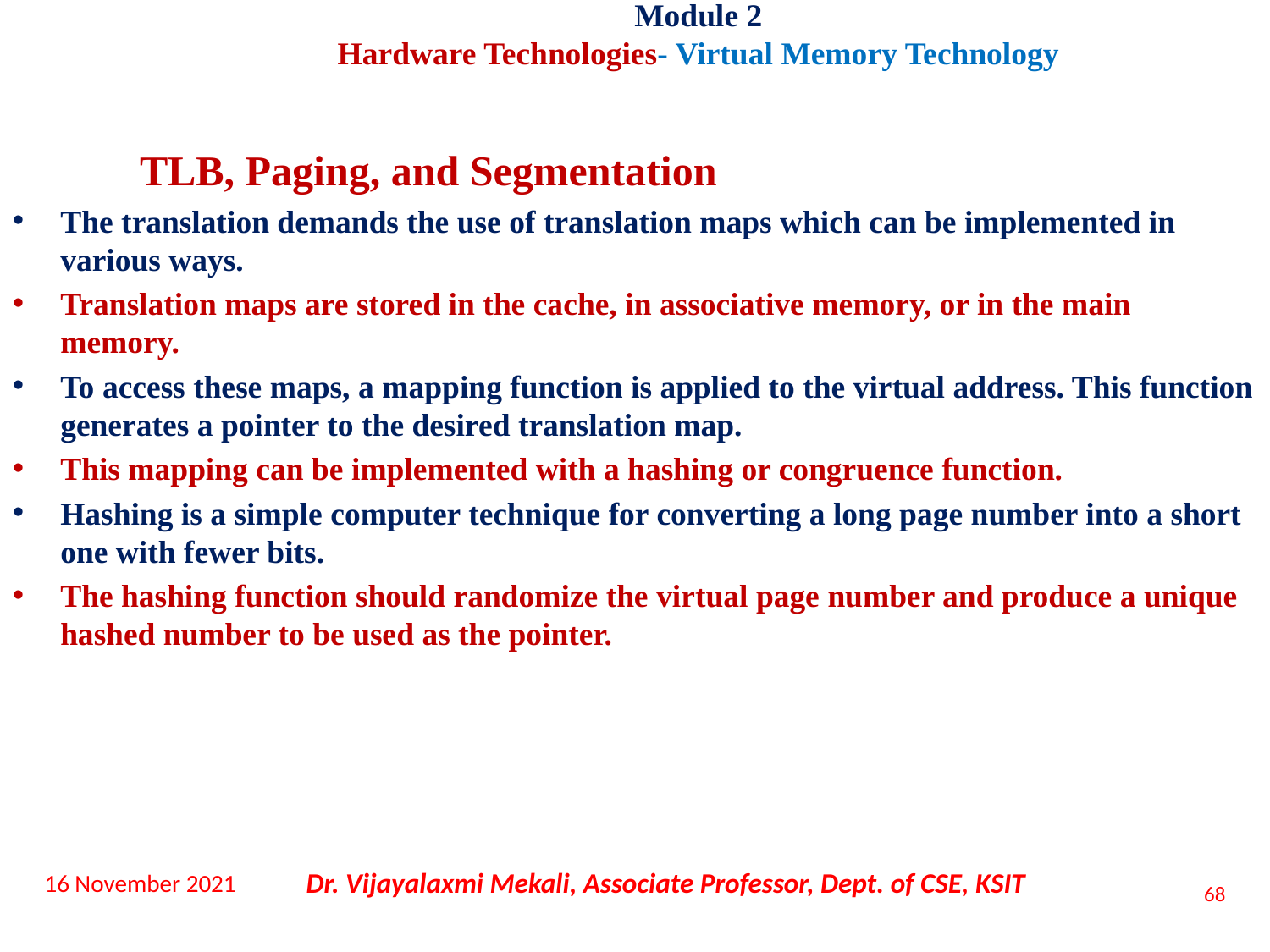

Module 2
Hardware Technologies- Virtual Memory Technology

TLB, Paging, and Segmentation
The translation demands the use of translation maps which can be implemented in various ways.
Translation maps are stored in the cache, in associative memory, or in the main memory.
To access these maps, a mapping function is applied to the virtual address. This function generates a pointer to the desired translation map.
This mapping can be implemented with a hashing or congruence function.
Hashing is a simple computer technique for converting a long page number into a short one with fewer bits.
The hashing function should randomize the virtual page number and produce a unique hashed number to be used as the pointer.

16 November 2021
Dr. Vijayalaxmi Mekali, Associate Professor, Dept. of CSE, KSIT
68